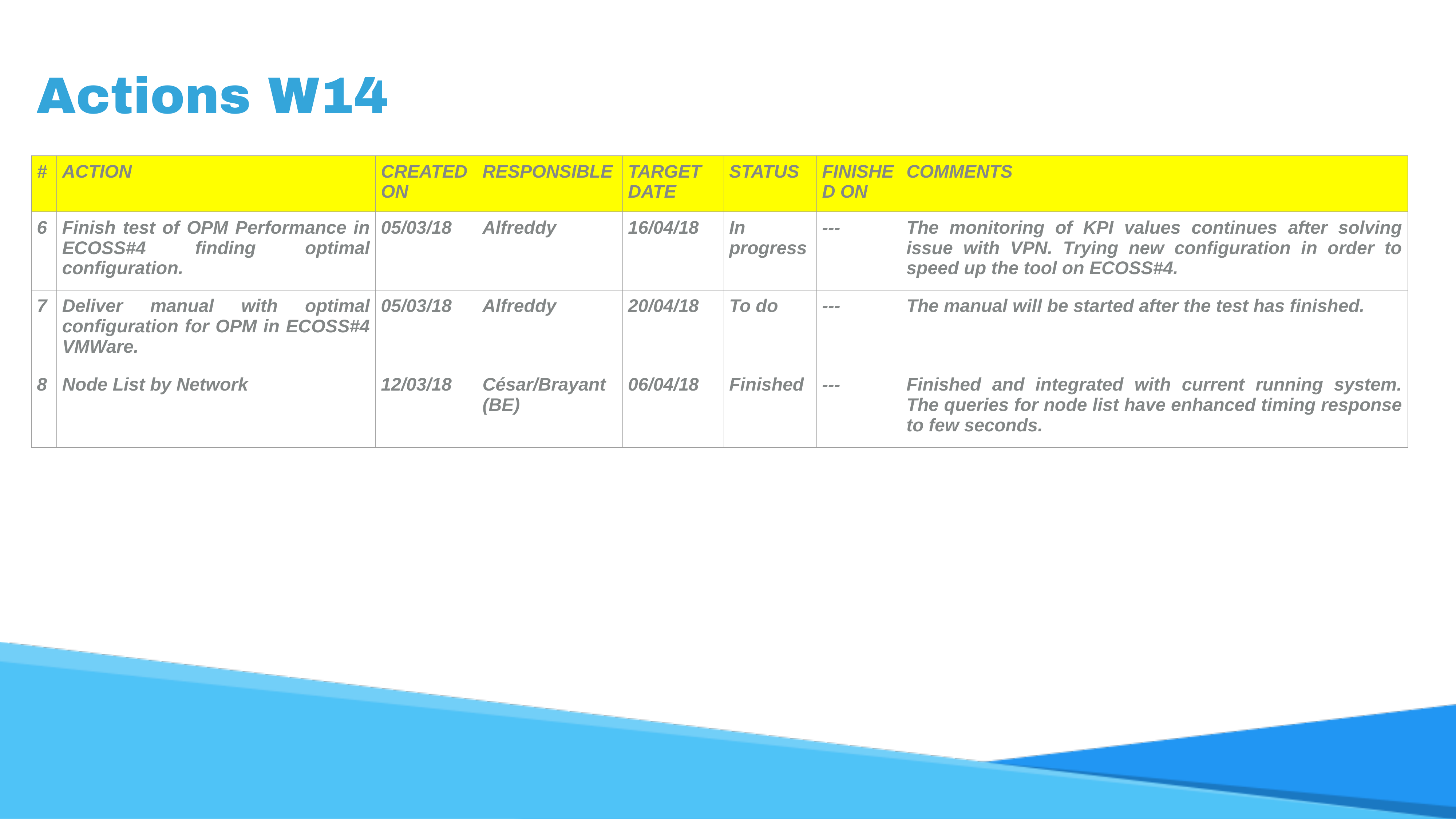

# Actions W14

| # | ACTION | CREATED ON | RESPONSIBLE | TARGET DATE | STATUS | FINISHED ON | COMMENTS |
| --- | --- | --- | --- | --- | --- | --- | --- |
| 6 | Finish test of OPM Performance in ECOSS#4 finding optimal configuration. | 05/03/18 | Alfreddy | 16/04/18 | In progress | --- | The monitoring of KPI values continues after solving issue with VPN. Trying new configuration in order to speed up the tool on ECOSS#4. |
| 7 | Deliver manual with optimal configuration for OPM in ECOSS#4 VMWare. | 05/03/18 | Alfreddy | 20/04/18 | To do | --- | The manual will be started after the test has finished. |
| 8 | Node List by Network | 12/03/18 | César/Brayant (BE) | 06/04/18 | Finished | --- | Finished and integrated with current running system. The queries for node list have enhanced timing response to few seconds. |